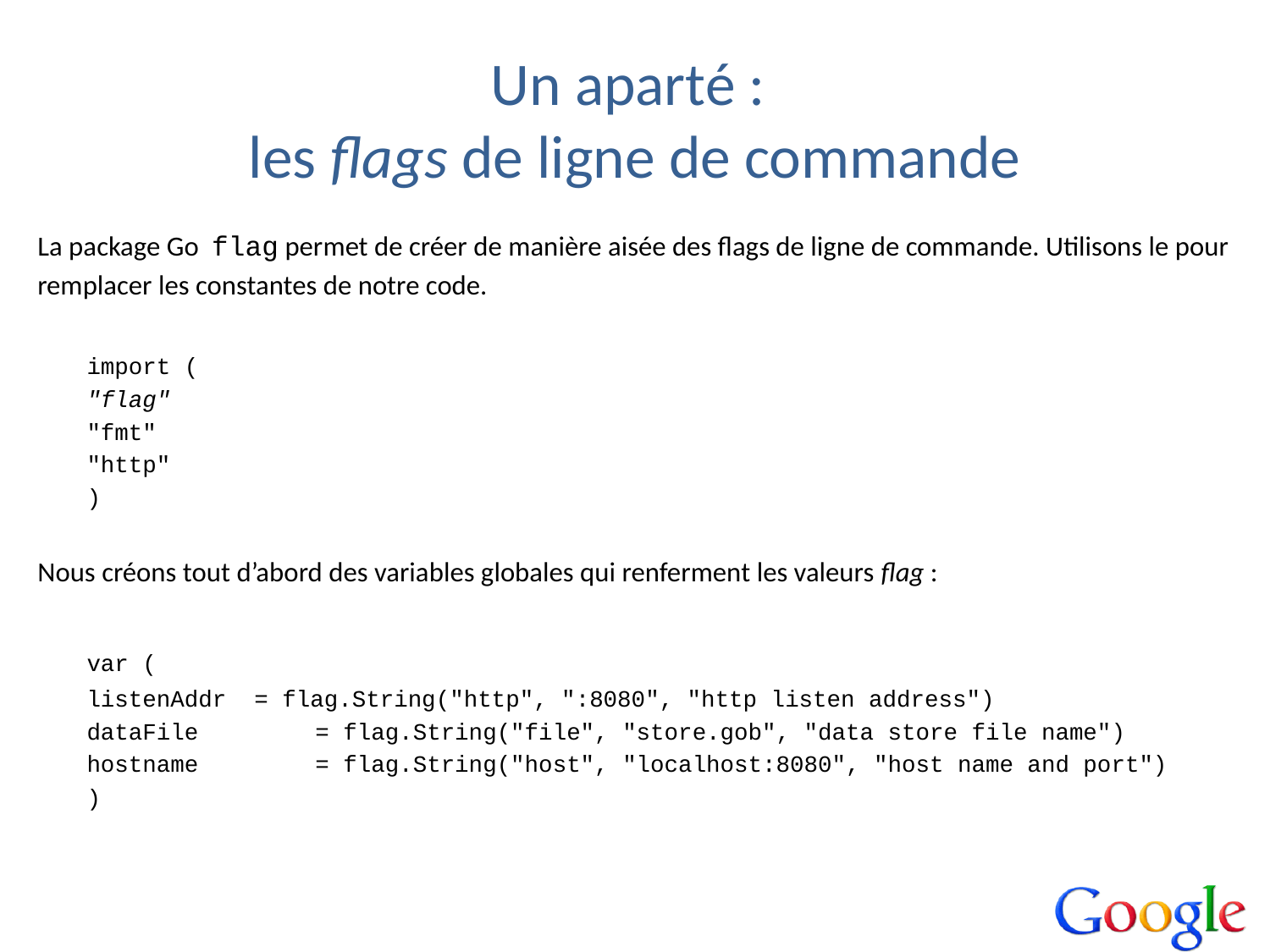

# Un aparté : les flags de ligne de commande
La package Go  flag permet de créer de manière aisée des flags de ligne de commande. Utilisons le pour
remplacer les constantes de notre code.

	import (
		"flag"
		"fmt"
		"http"
	)

Nous créons tout d’abord des variables globales qui renferment les valeurs flag :

	var (
		listenAddr  = flag.String("http", ":8080", "http listen address")
		dataFile 	   = flag.String("file", "store.gob", "data store file name")
		hostname 	   = flag.String("host", "localhost:8080", "host name and port")
	)